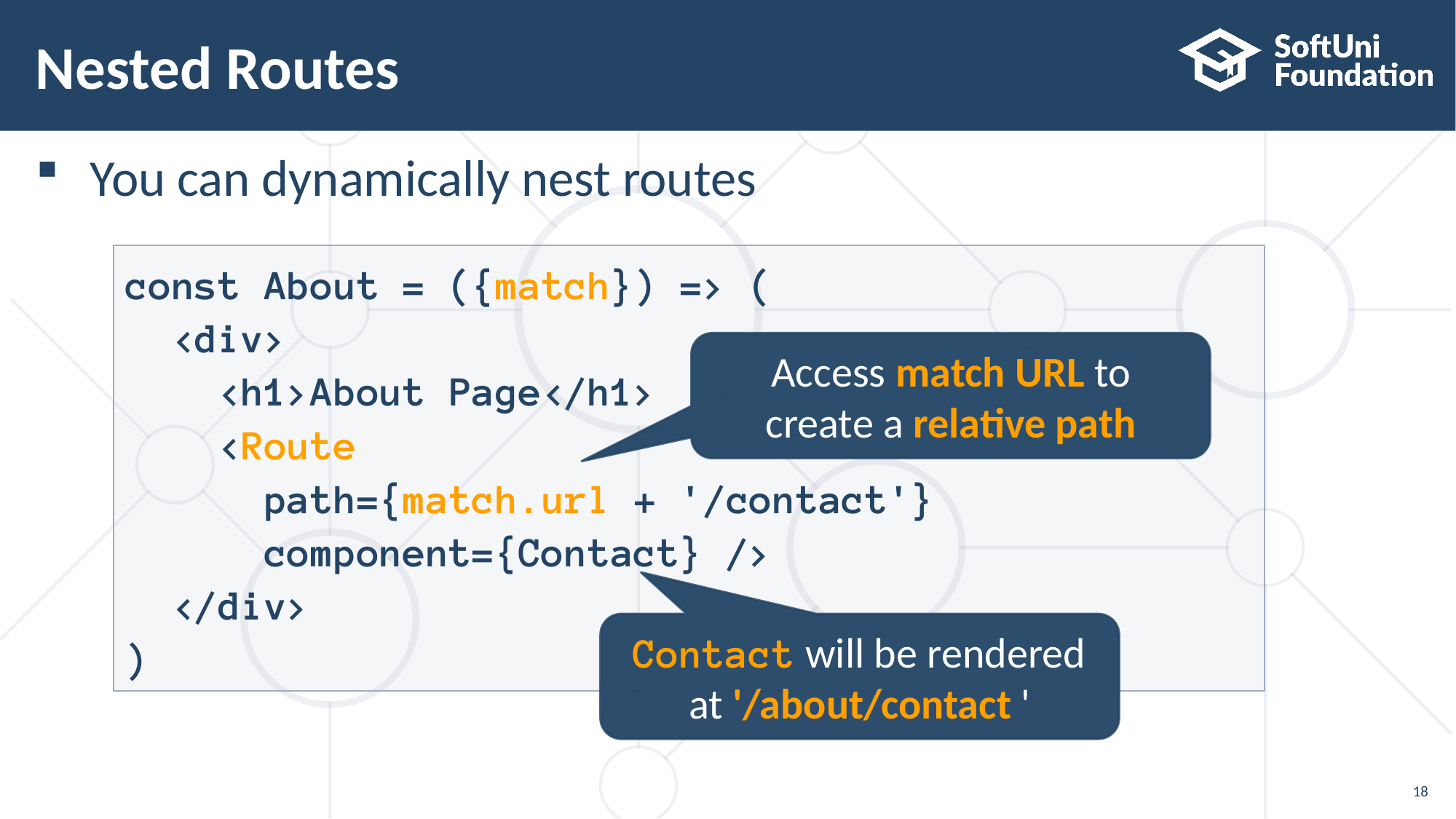

# Nested Routes
You can dynamically nest routes
const About = ({match}) => (
  <div>
    <h1>About Page</h1>
    <Route
      path={match.url + '/contact'}
      component={Contact} />
  </div>
)
Access match URL to
create a relative path
Contact will be rendered at '/about/contact '
18